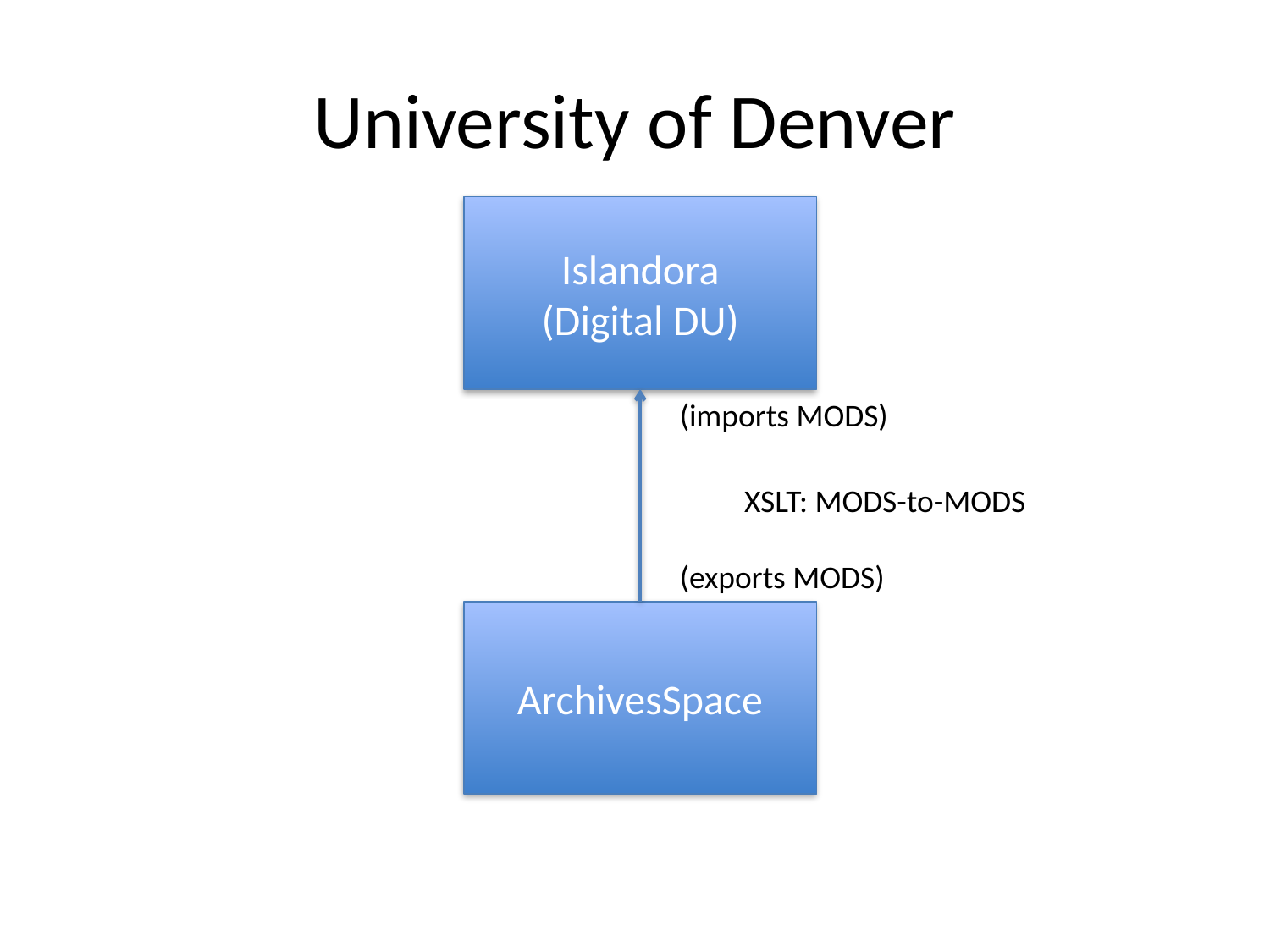

# University of Denver
Islandora
(Digital DU)
(imports MODS)
XSLT: MODS-to-MODS
(exports MODS)
ArchivesSpace